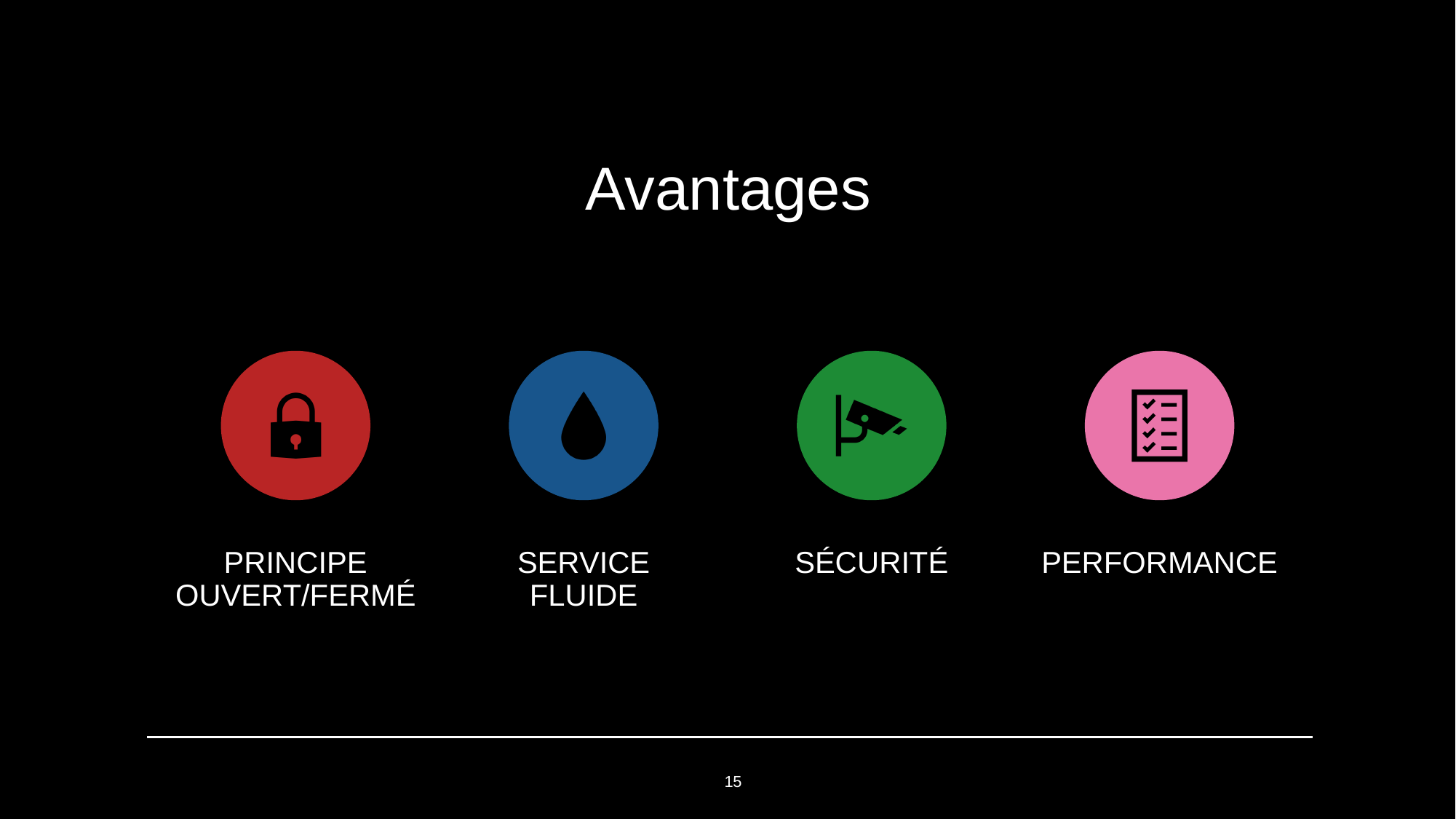

# Avantages
Principe ouvert/fermé
Service fluide
Sécurité
Performance
15